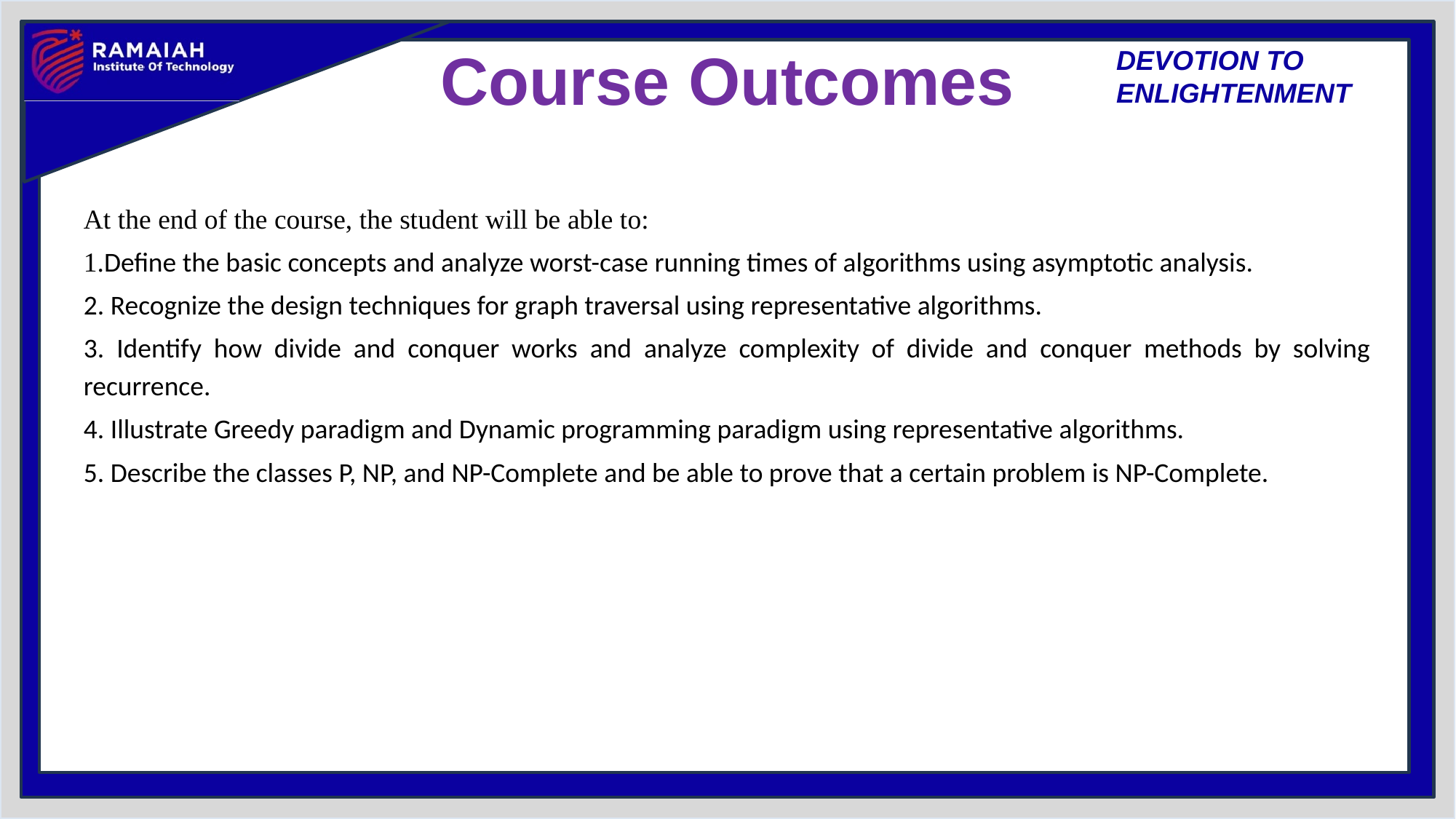

# Course Outcomes
At the end of the course, the student will be able to:
1.Define the basic concepts and analyze worst-case running times of algorithms using asymptotic analysis.
2. Recognize the design techniques for graph traversal using representative algorithms.
3. Identify how divide and conquer works and analyze complexity of divide and conquer methods by solving recurrence.
4. Illustrate Greedy paradigm and Dynamic programming paradigm using representative algorithms.
5. Describe the classes P, NP, and NP-Complete and be able to prove that a certain problem is NP-Complete.